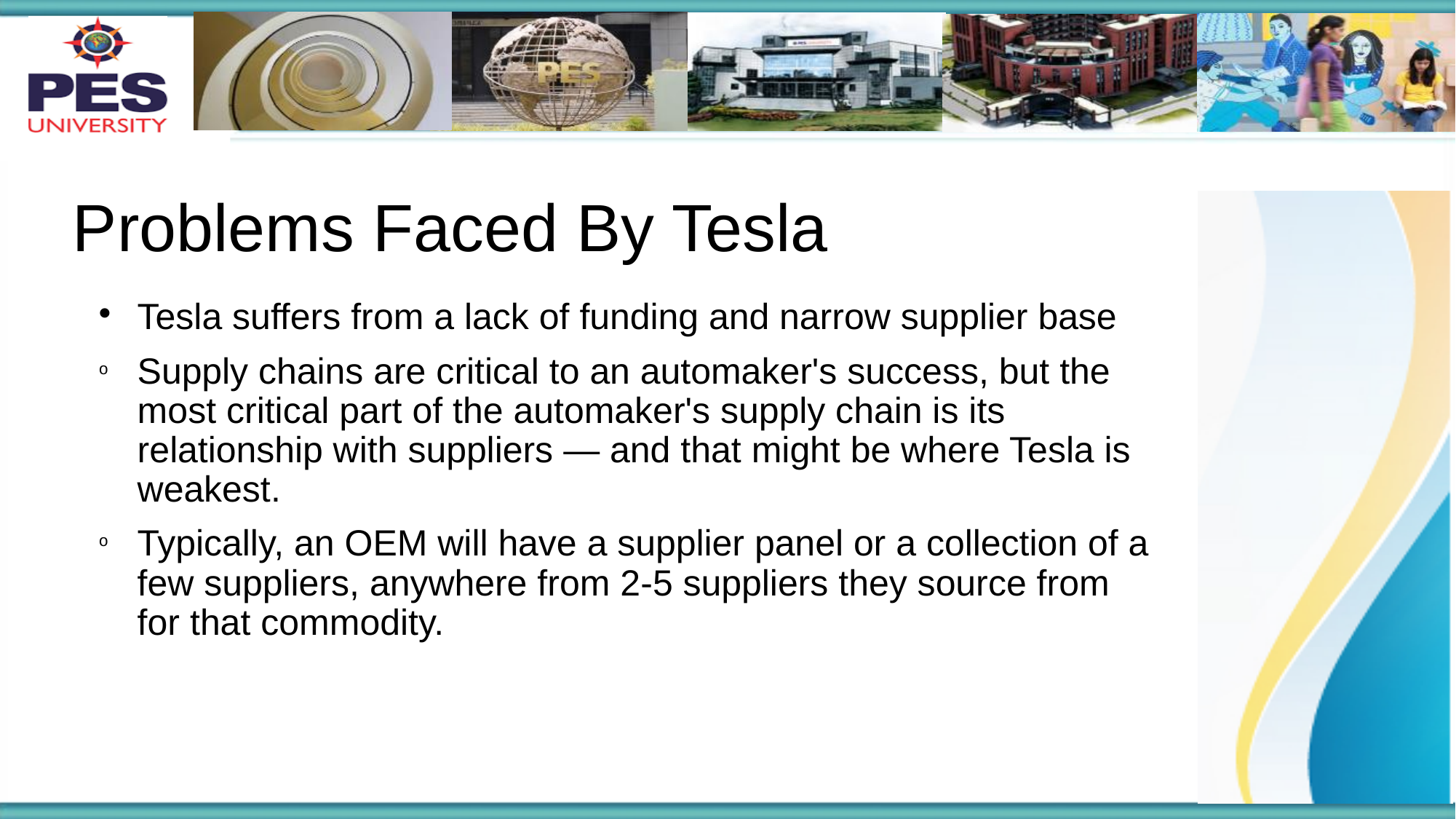

# Problems Faced By Tesla
Tesla suffers from a lack of funding and narrow supplier base
Supply chains are critical to an automaker's success, but the most critical part of the automaker's supply chain is its relationship with suppliers — and that might be where Tesla is weakest.
Typically, an OEM will have a supplier panel or a collection of a few suppliers, anywhere from 2-5 suppliers they source from for that commodity.